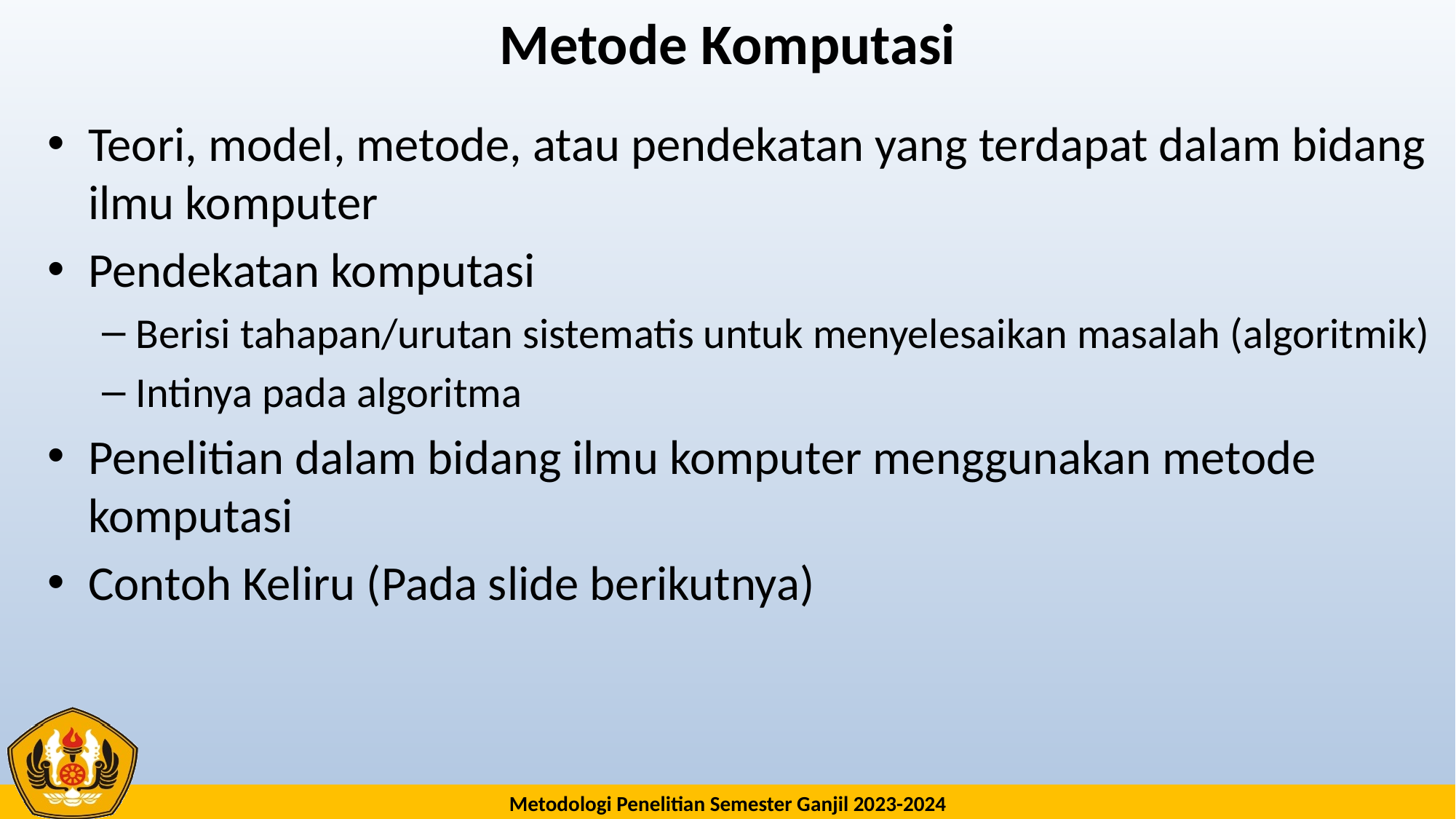

# Metode Komputasi
Teori, model, metode, atau pendekatan yang terdapat dalam bidang ilmu komputer
Pendekatan komputasi
Berisi tahapan/urutan sistematis untuk menyelesaikan masalah (algoritmik)
Intinya pada algoritma
Penelitian dalam bidang ilmu komputer menggunakan metode komputasi
Contoh Keliru (Pada slide berikutnya)